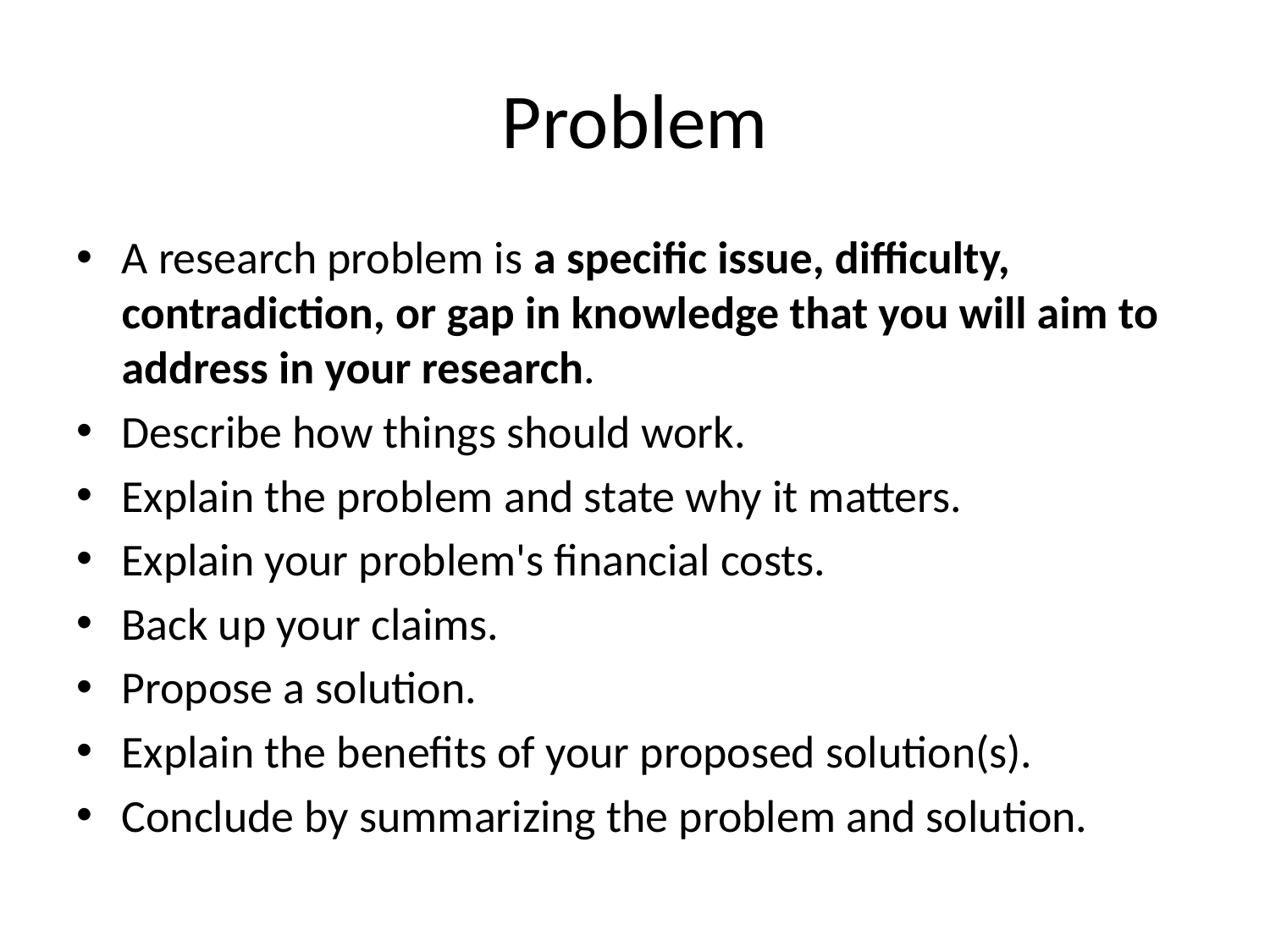

# Problem
A research problem is a specific issue, difficulty, contradiction, or gap in knowledge that you will aim to address in your research.
Describe how things should work.
Explain the problem and state why it matters.
Explain your problem's financial costs.
Back up your claims.
Propose a solution.
Explain the benefits of your proposed solution(s).
Conclude by summarizing the problem and solution.